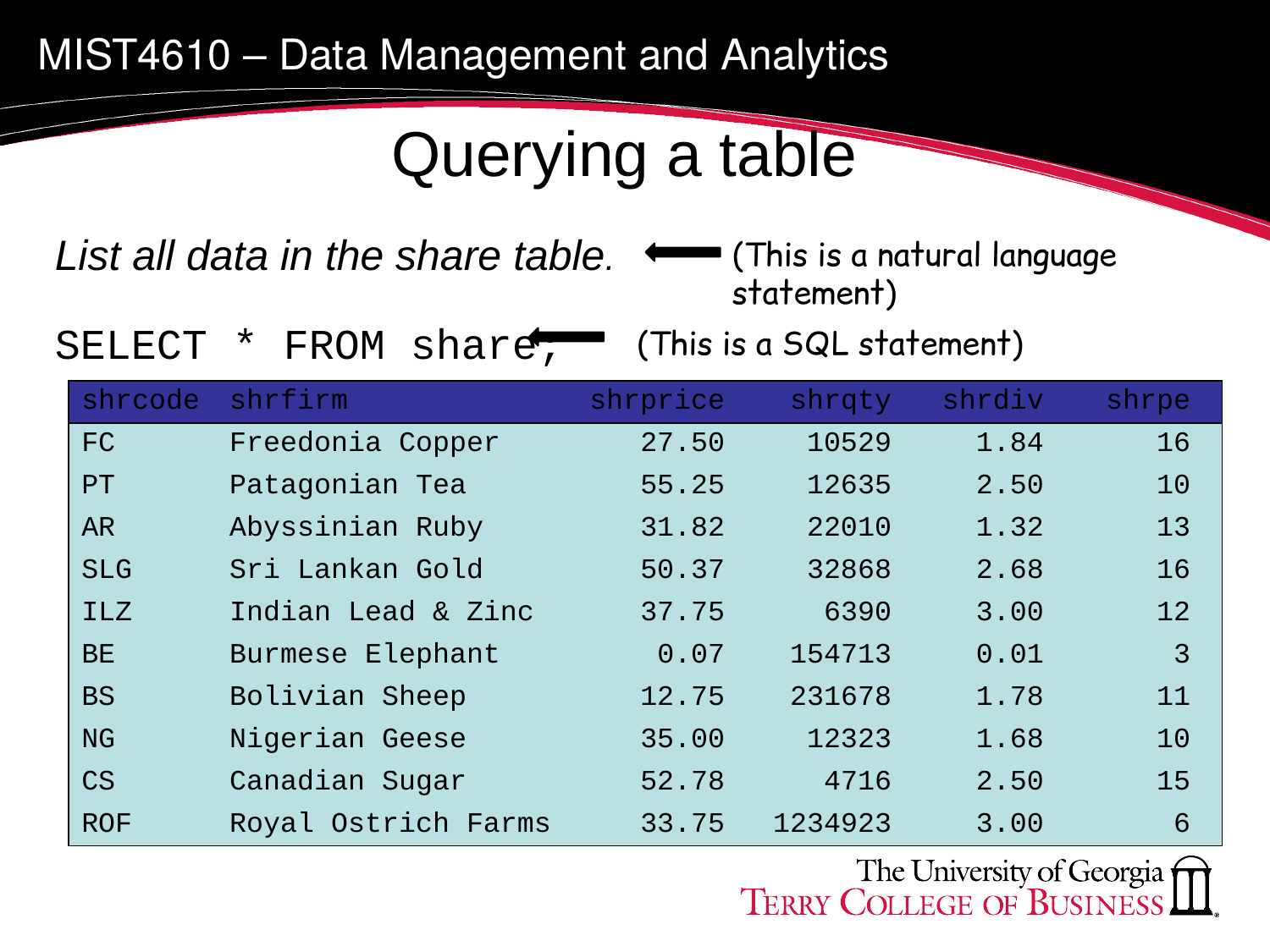

# Querying a table
List all data in the share table.

SELECT * FROM share;

(This is a natural language statement)

(This is a SQL statement)

| shrcode | shrfirm | shrprice | shrqty | shrdiv | shrpe |
| --- | --- | --- | --- | --- | --- |
| FC | Freedonia Copper | 27.50 | 10529 | 1.84 | 16 |
| PT | Patagonian Tea | 55.25 | 12635 | 2.50 | 10 |
| AR | Abyssinian Ruby | 31.82 | 22010 | 1.32 | 13 |
| SLG | Sri Lankan Gold | 50.37 | 32868 | 2.68 | 16 |
| ILZ | Indian Lead & Zinc | 37.75 | 6390 | 3.00 | 12 |
| BE | Burmese Elephant | 0.07 | 154713 | 0.01 | 3 |
| BS | Bolivian Sheep | 12.75 | 231678 | 1.78 | 11 |
| NG | Nigerian Geese | 35.00 | 12323 | 1.68 | 10 |
| CS | Canadian Sugar | 52.78 | 4716 | 2.50 | 15 |
| ROF | Royal Ostrich Farms | 33.75 | 1234923 | 3.00 | 6 |